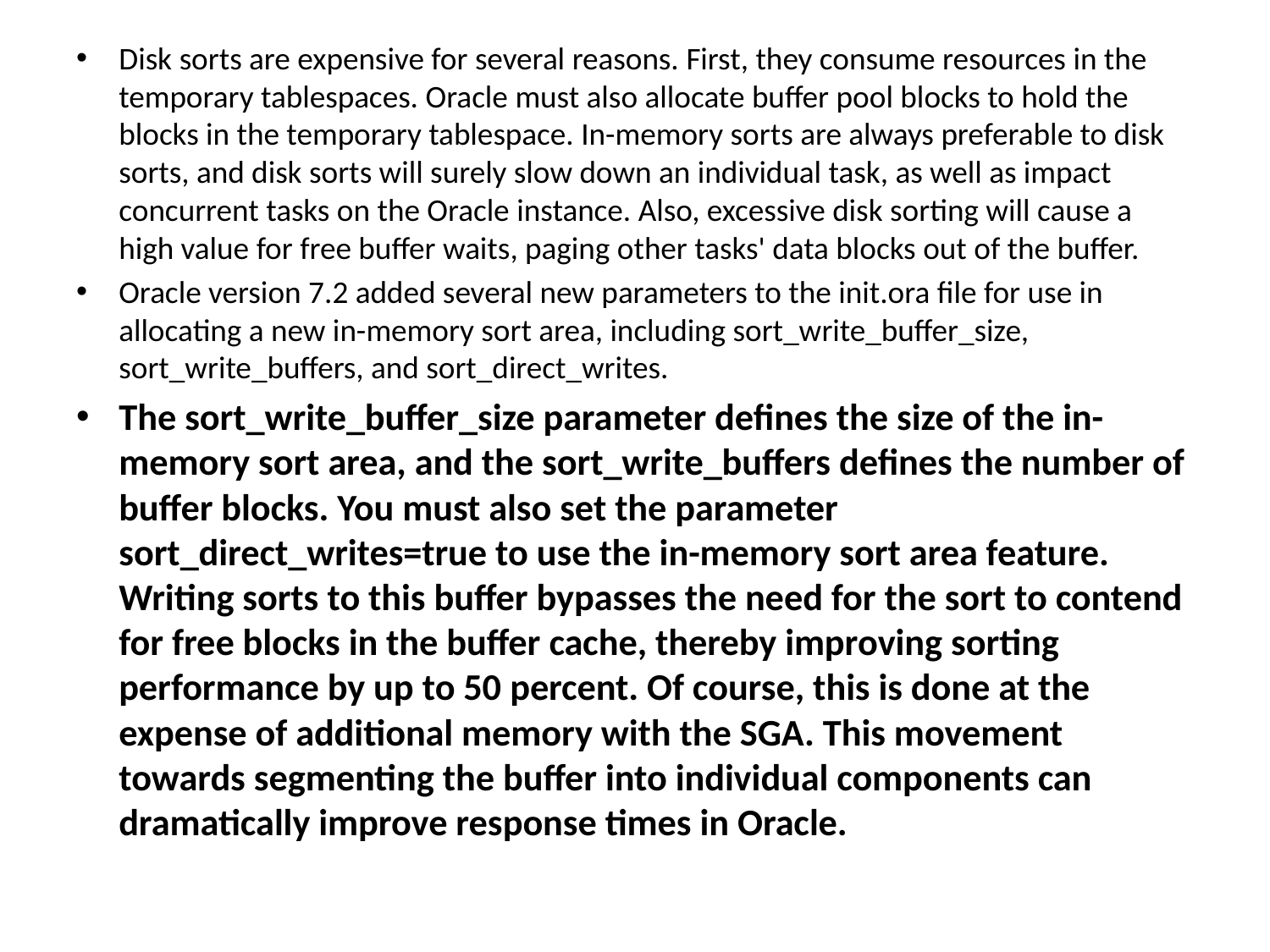

Disk sorts are expensive for several reasons. First, they consume resources in the temporary tablespaces. Oracle must also allocate buffer pool blocks to hold the blocks in the temporary tablespace. In-memory sorts are always preferable to disk sorts, and disk sorts will surely slow down an individual task, as well as impact concurrent tasks on the Oracle instance. Also, excessive disk sorting will cause a high value for free buffer waits, paging other tasks' data blocks out of the buffer.
Oracle version 7.2 added several new parameters to the init.ora file for use in allocating a new in-memory sort area, including sort_write_buffer_size, sort_write_buffers, and sort_direct_writes.
The sort_write_buffer_size parameter defines the size of the in-memory sort area, and the sort_write_buffers defines the number of buffer blocks. You must also set the parameter sort_direct_writes=true to use the in-memory sort area feature. Writing sorts to this buffer bypasses the need for the sort to contend for free blocks in the buffer cache, thereby improving sorting performance by up to 50 percent. Of course, this is done at the expense of additional memory with the SGA. This movement towards segmenting the buffer into individual components can dramatically improve response times in Oracle.